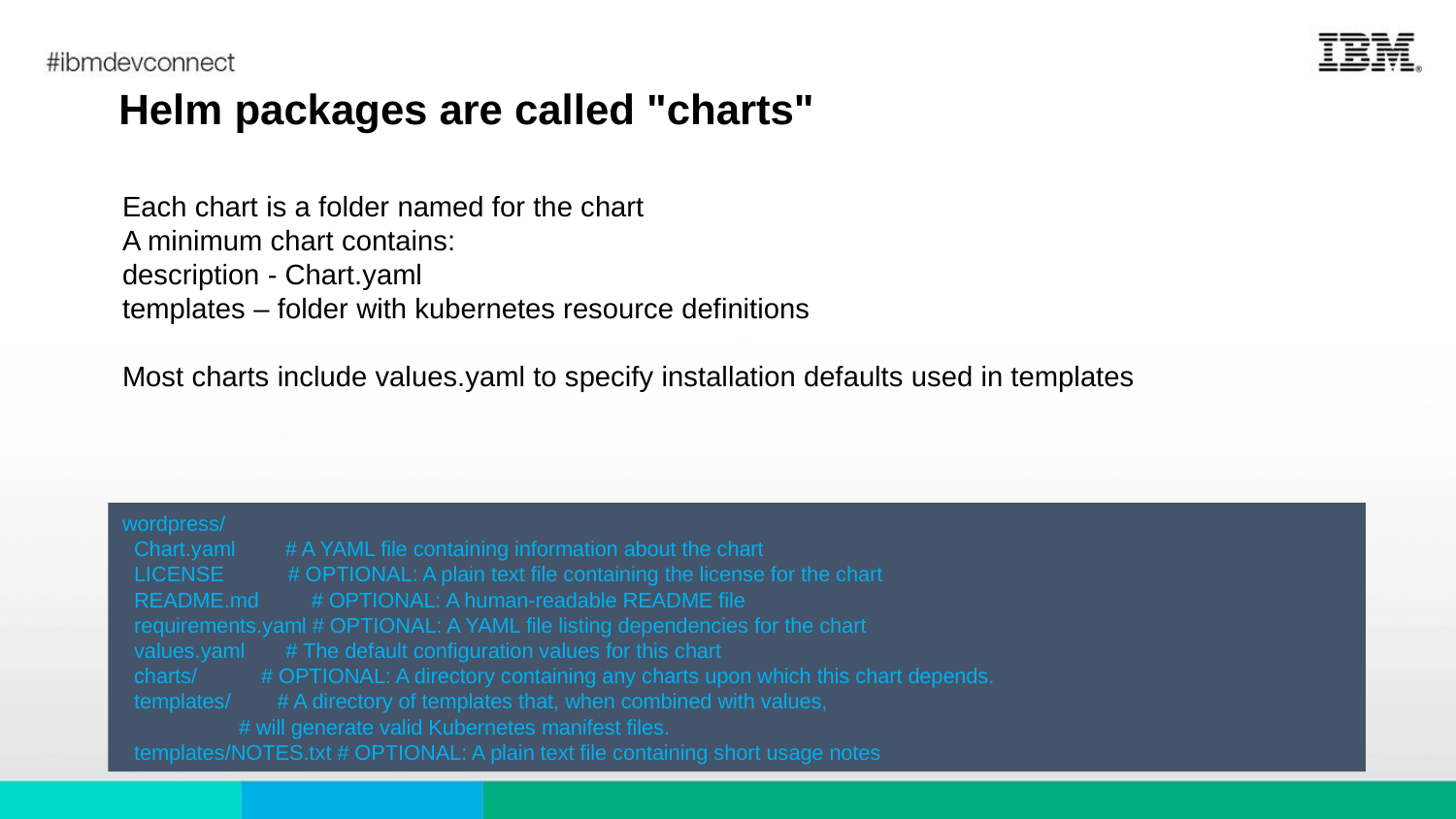

# Helm packages are called "charts"
Each chart is a folder named for the chart
A minimum chart contains:
description - Chart.yaml
templates – folder with kubernetes resource definitions

Most charts include values.yaml to specify installation defaults used in templates
wordpress/
  Chart.yaml	   # A YAML file containing information about the chart
  LICENSE           # OPTIONAL: A plain text file containing the license for the chart
  README.md         # OPTIONAL: A human-readable README file
  requirements.yaml # OPTIONAL: A YAML file listing dependencies for the chart
  values.yaml       # The default configuration values for this chart
  charts/           # OPTIONAL: A directory containing any charts upon which this chart depends.
  templates/        # A directory of templates that, when combined with values,
                    # will generate valid Kubernetes manifest files.
  templates/NOTES.txt # OPTIONAL: A plain text file containing short usage notes